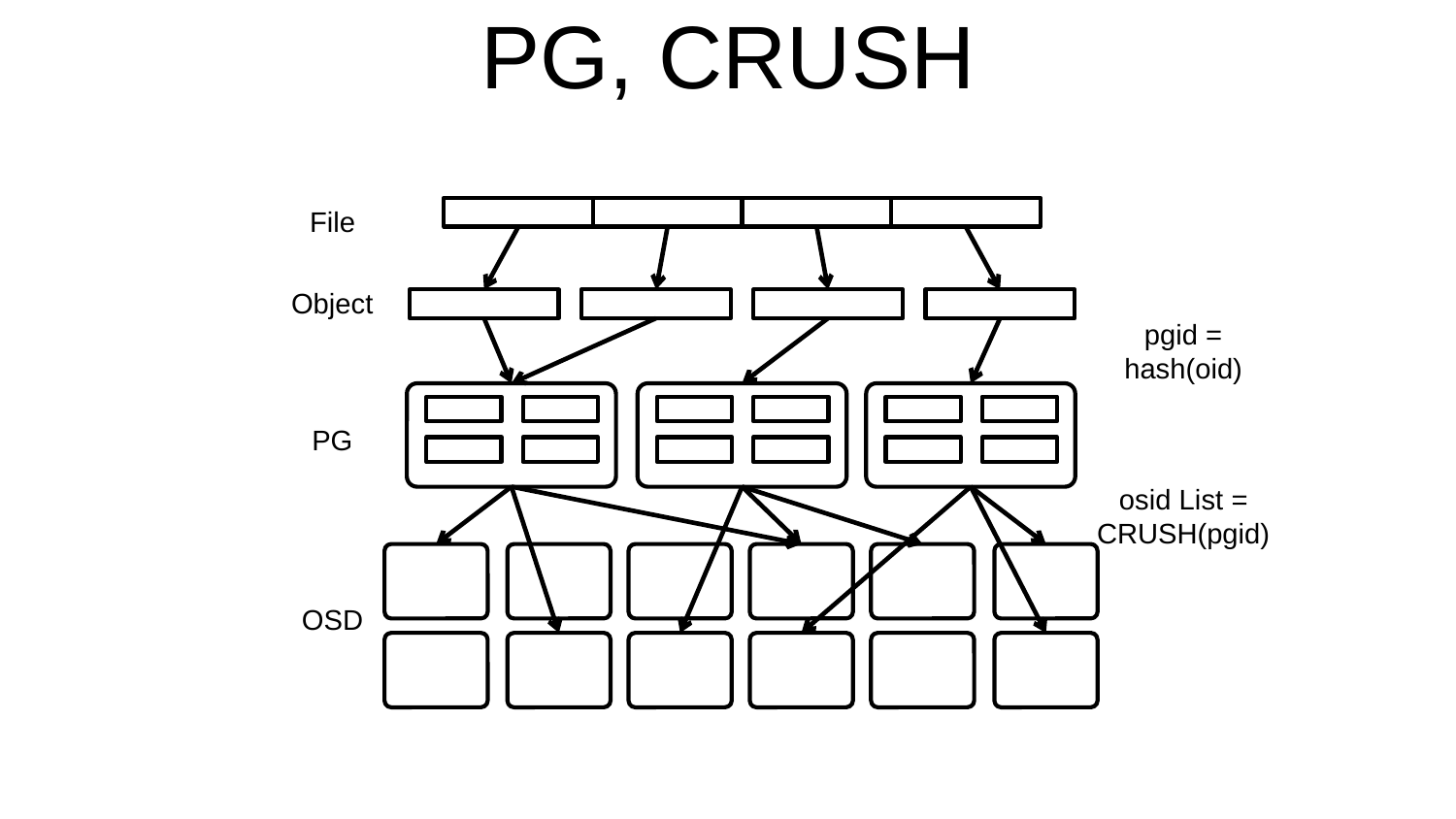

# PG, CRUSH

File
Object

pgid = hash(oid)

PG

osid List = CRUSH(pgid)

OSD